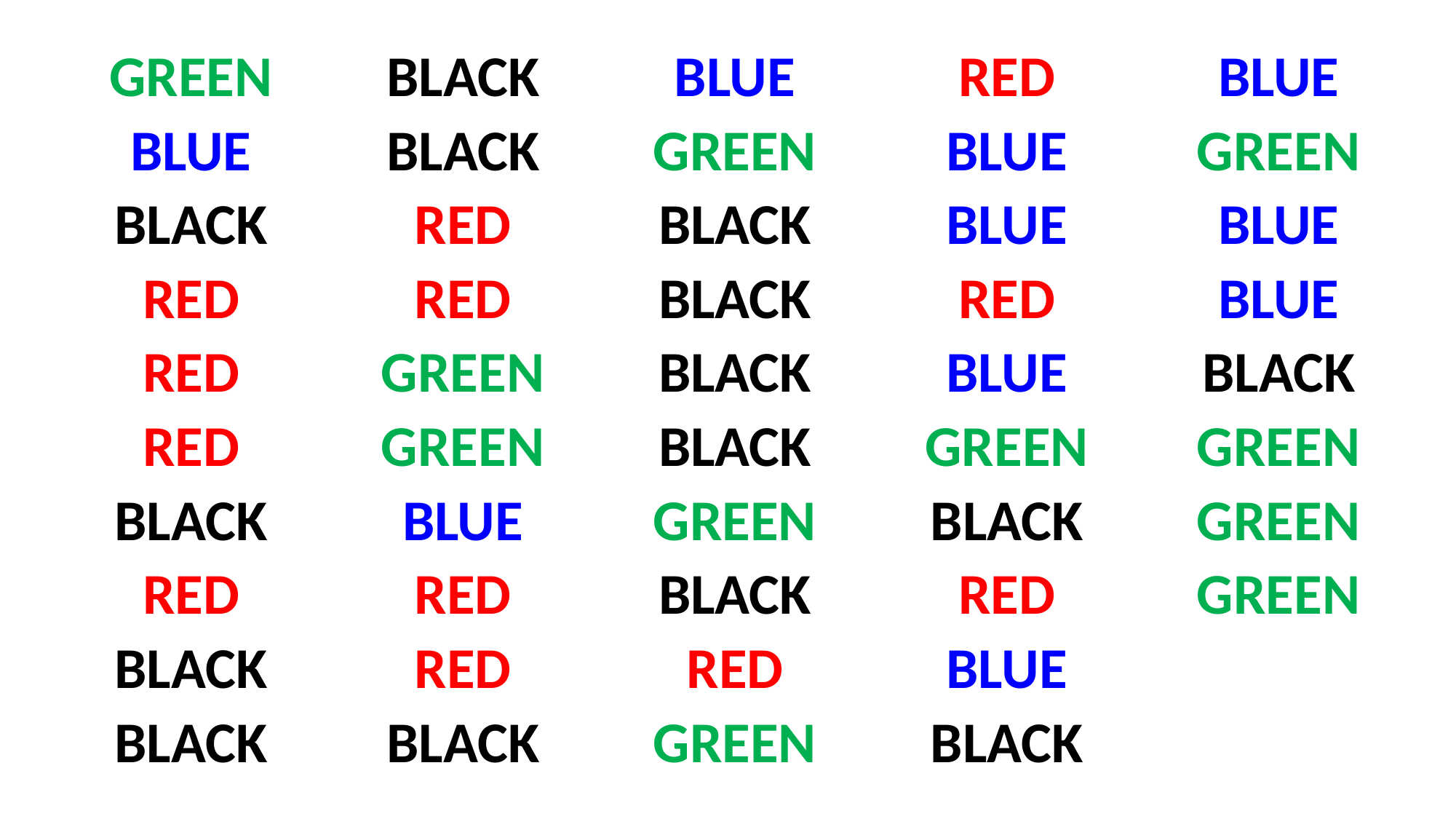

GREEN
BLUE
BLACK
RED
RED
RED
BLACK
RED
BLACK
BLACK
BLACK
BLACK
RED
RED
GREEN
GREEN
BLUE
RED
RED
BLACK
BLUE
GREEN
BLACK
BLACK
BLACK
BLACK
GREEN
BLACK
RED
GREEN
RED
BLUE
BLUE
RED
BLUE
GREEN
BLACK
RED
BLUE
BLACK
BLUE
GREEN
BLUE
BLUE
BLACK
GREEN
GREEN
GREEN